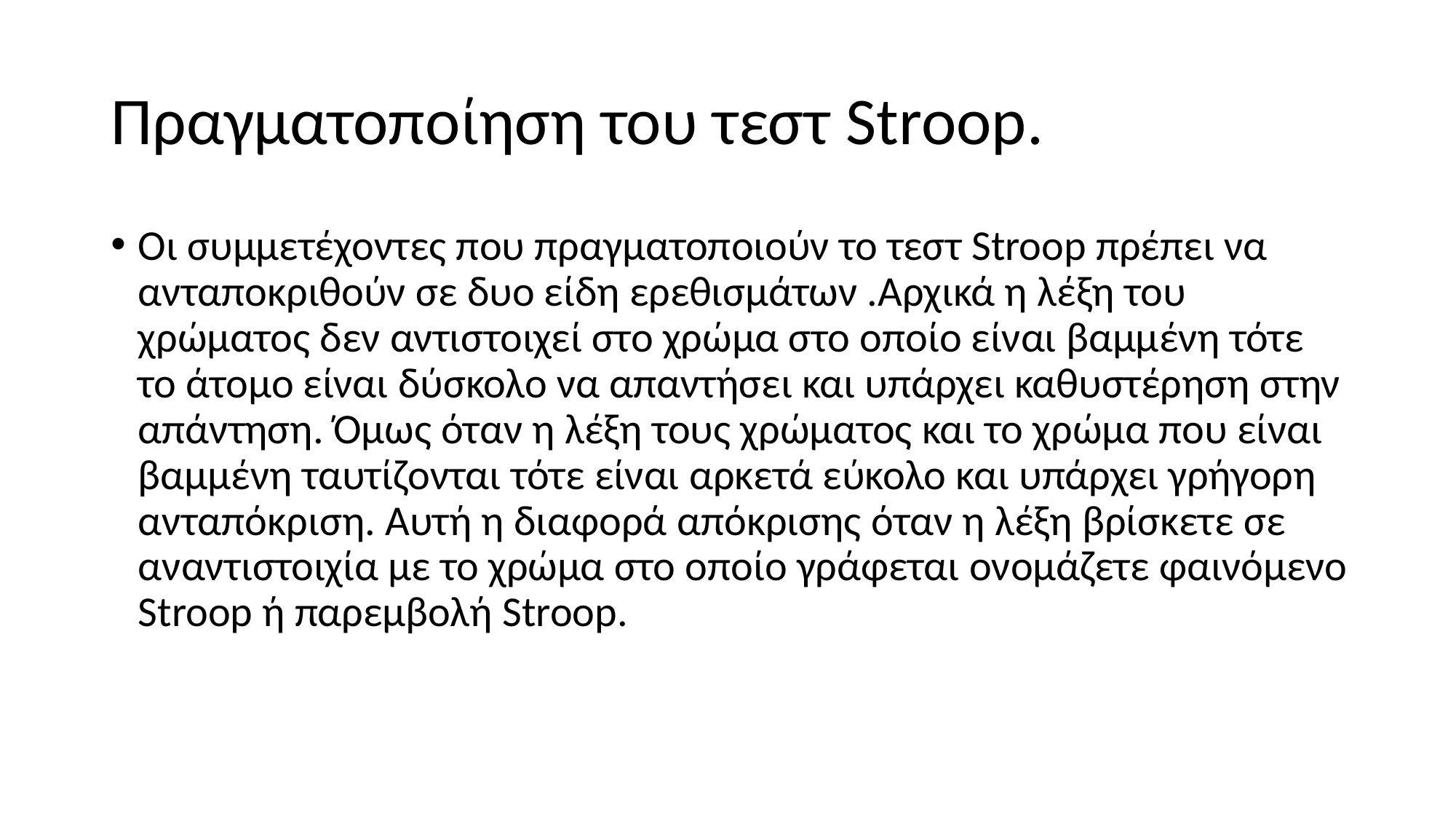

# Πραγματοποίηση του τεστ Stroop.
Οι συμμετέχοντες που πραγματοποιούν το τεστ Stroop πρέπει να ανταποκριθούν σε δυο είδη ερεθισμάτων .Αρχικά η λέξη του χρώματος δεν αντιστοιχεί στο χρώμα στο οποίο είναι βαμμένη τότε το άτομο είναι δύσκολο να απαντήσει και υπάρχει καθυστέρηση στην απάντηση. Όμως όταν η λέξη τους χρώματος και το χρώμα που είναι βαμμένη ταυτίζονται τότε είναι αρκετά εύκολο και υπάρχει γρήγορη ανταπόκριση. Αυτή η διαφορά απόκρισης όταν η λέξη βρίσκετε σε αναντιστοιχία με το χρώμα στο οποίο γράφεται ονομάζετε φαινόμενο Stroop ή παρεμβολή Stroop.